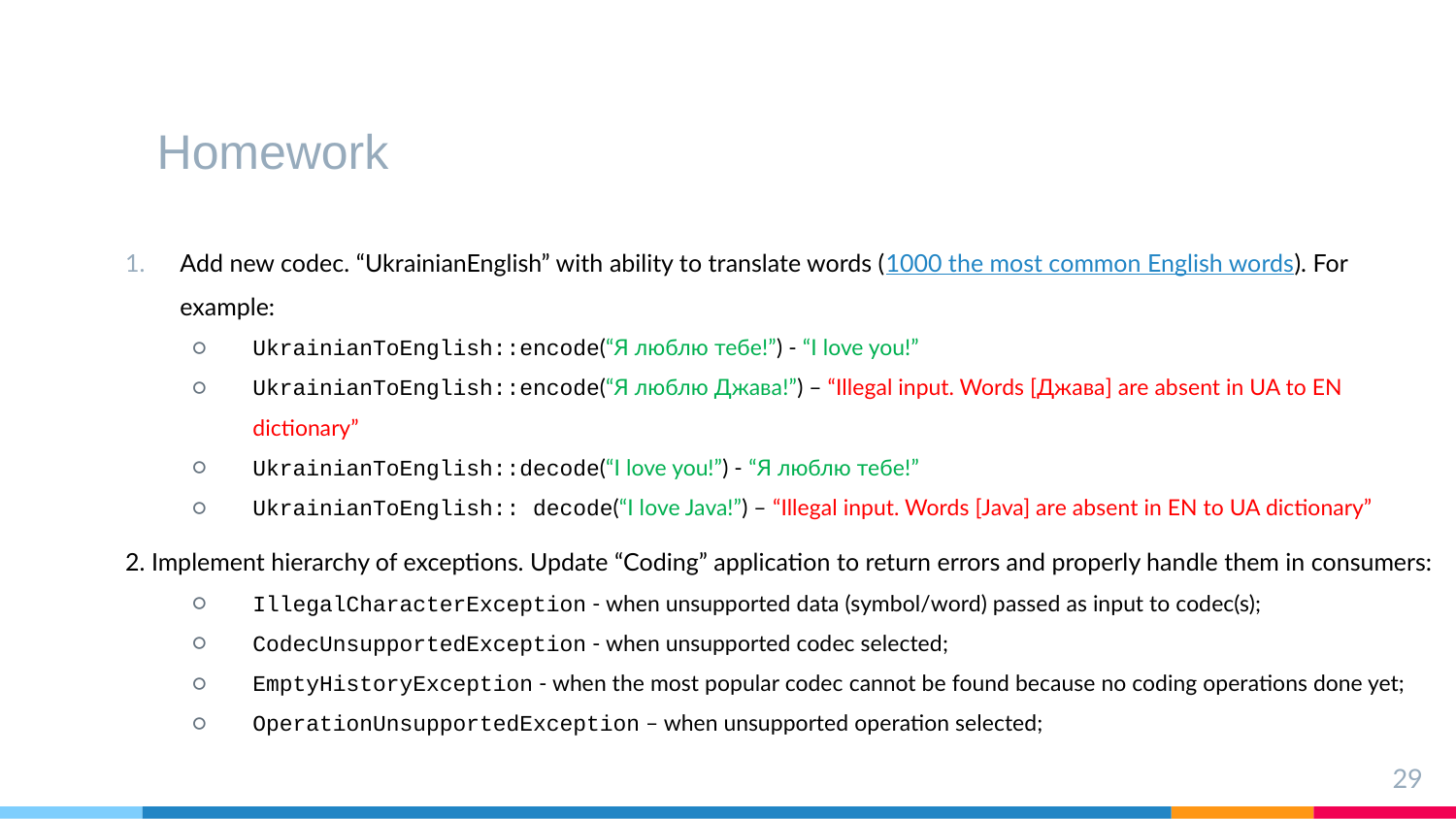

# Homework
Add new codec. “UkrainianEnglish” with ability to translate words (1000 the most common English words). For example:
UkrainianToEnglish::encode(“Я люблю тебе!”) - “I love you!”
UkrainianToEnglish::encode(“Я люблю Джава!”) – “Illegal input. Words [Джава] are absent in UA to EN dictionary”
UkrainianToEnglish::decode(“I love you!”) - “Я люблю тебе!”
UkrainianToEnglish:: decode(“I love Java!”) – “Illegal input. Words [Java] are absent in EN to UA dictionary”
2. Implement hierarchy of exceptions. Update “Coding” application to return errors and properly handle them in consumers:
IllegalCharacterException - when unsupported data (symbol/word) passed as input to codec(s);
CodecUnsupportedException - when unsupported codec selected;
EmptyHistoryException - when the most popular codec cannot be found because no coding operations done yet;
OperationUnsupportedException – when unsupported operation selected;

29